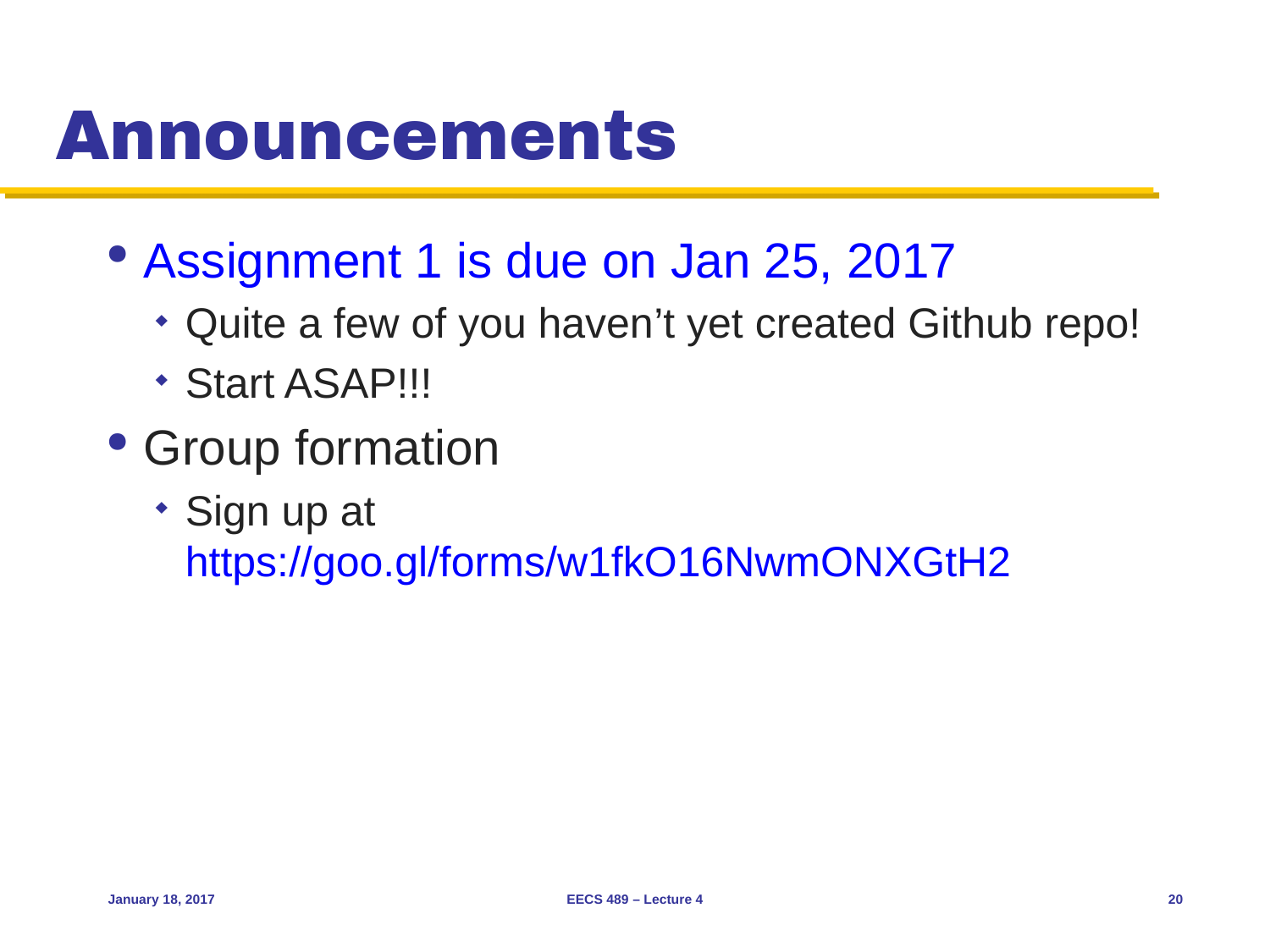

# Announcements
Assignment 1 is due on Jan 25, 2017
Quite a few of you haven’t yet created Github repo!
Start ASAP!!!
Group formation
Sign up at https://goo.gl/forms/w1fkO16NwmONXGtH2
January 18, 2017
EECS 489 – Lecture 4
20